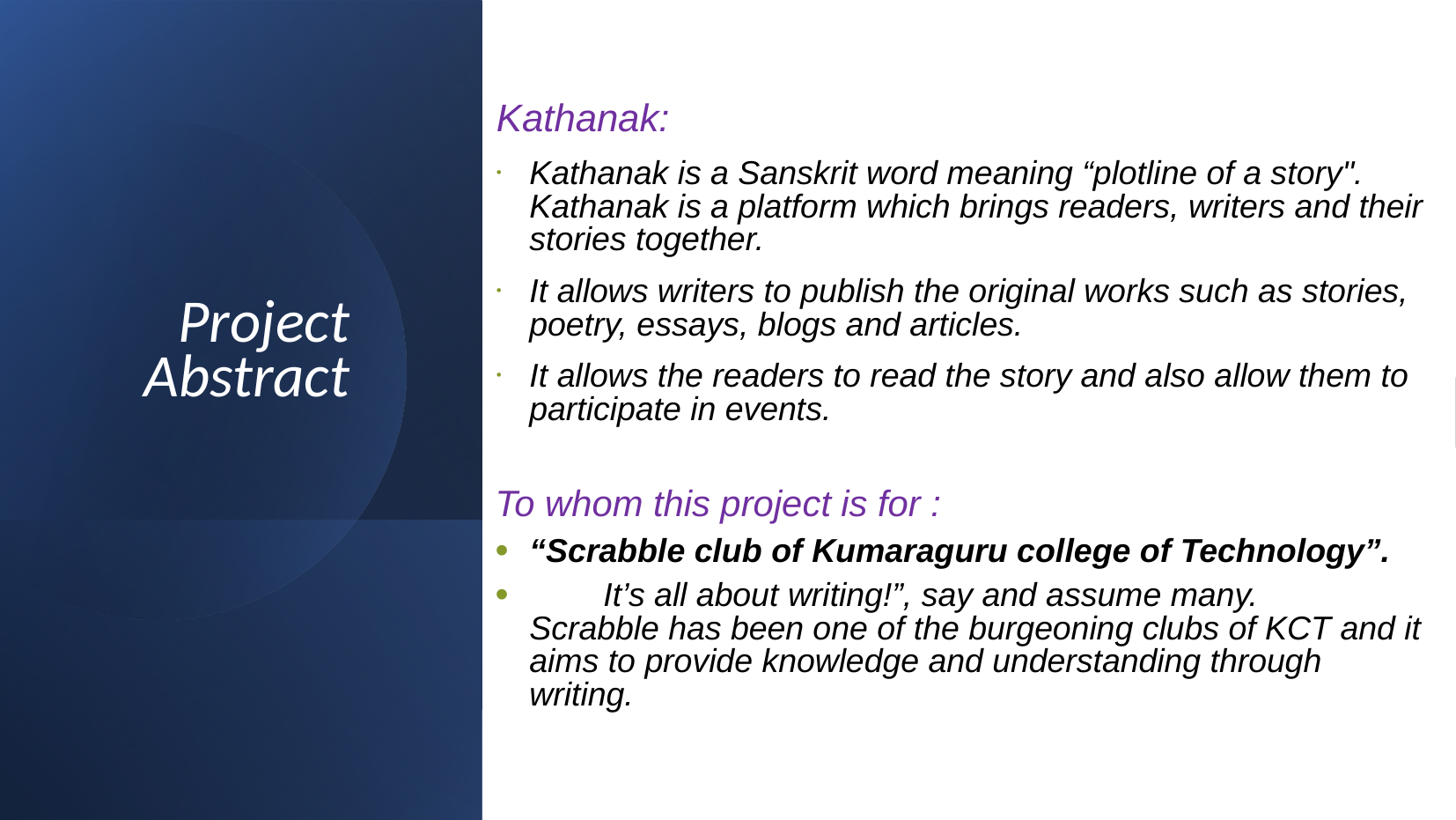

Kathanak:
Kathanak is a Sanskrit word meaning “plotline of a story". Kathanak is a platform which brings readers, writers and their stories together.
It allows writers to publish the original works such as stories, poetry, essays, blogs and articles.
It allows the readers to read the story and also allow them to participate in events.

To whom this project is for :
“Scrabble club of Kumaraguru college of Technology”.
        It’s all about writing!”, say and assume many. Scrabble has been one of the burgeoning clubs of KCT and it aims to provide knowledge and understanding through writing.

Project Abstract